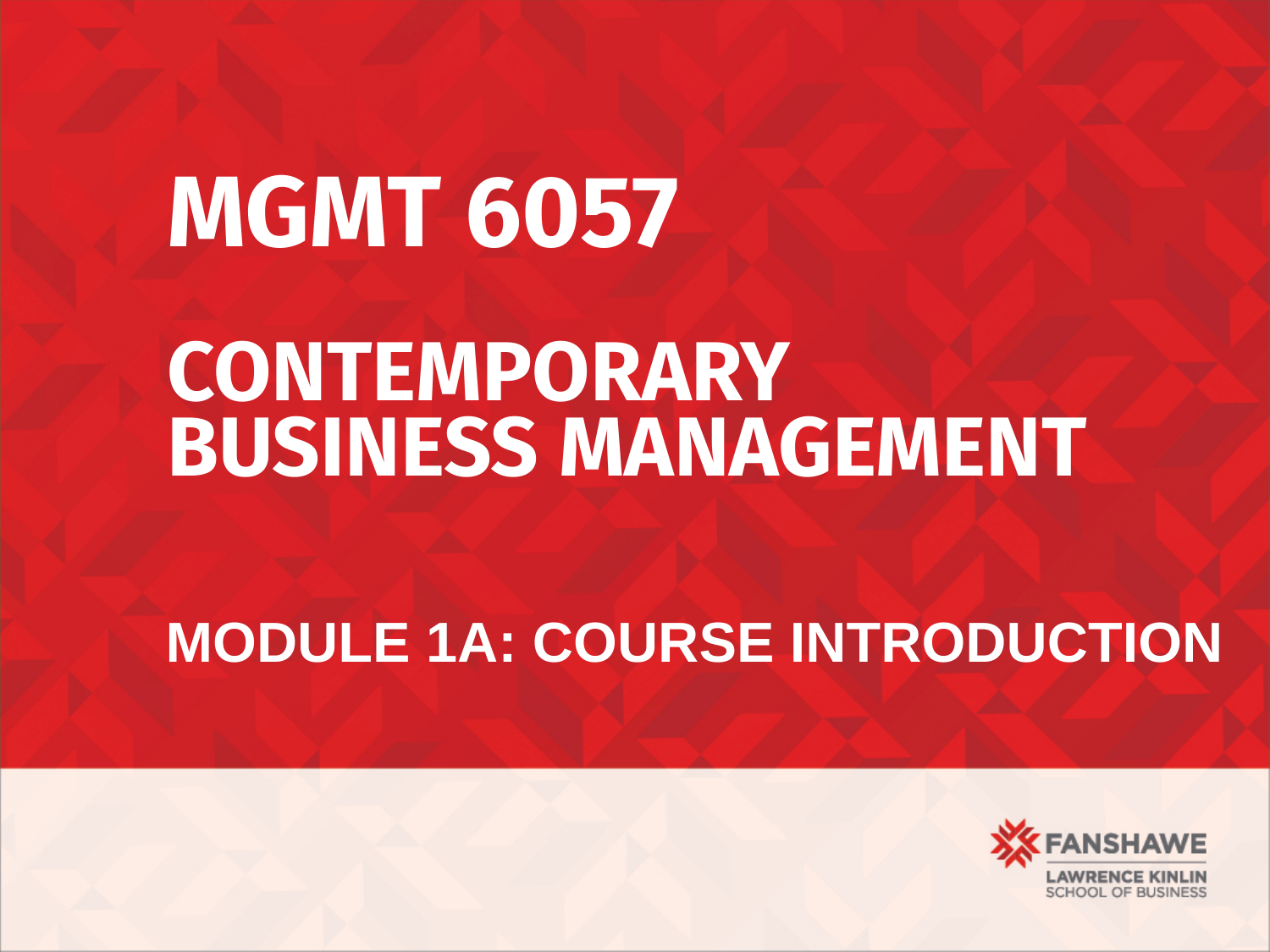

# MGMT 6057 contemporary business management
Module 1a: course Introduction